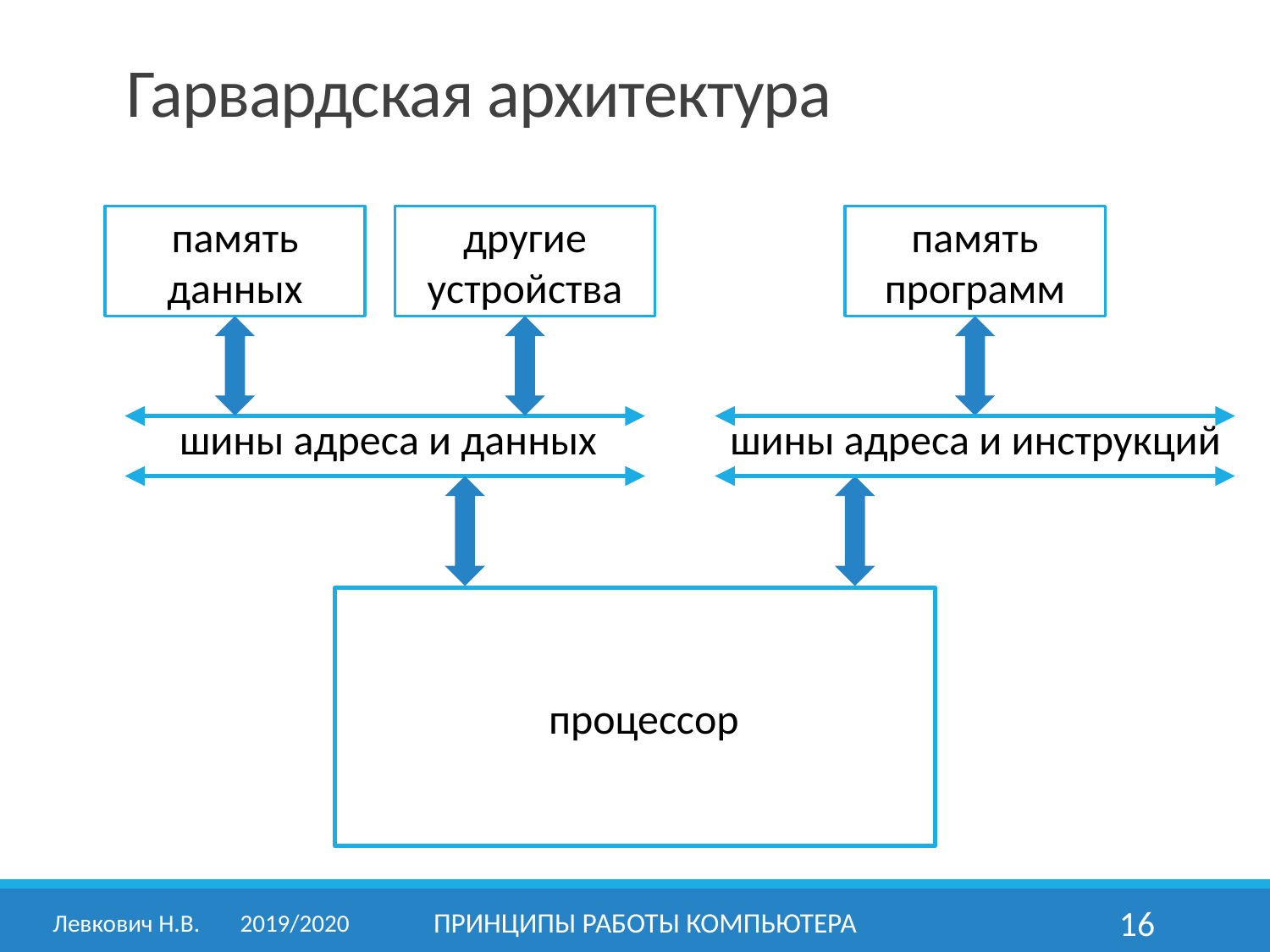

Гарвардская архитектура
память данных
другие устройства
память программ

шины адреса и данных
шины адреса и инструкций

процессор
Левкович Н.В.	2019/2020
принципы работы компьютера
16